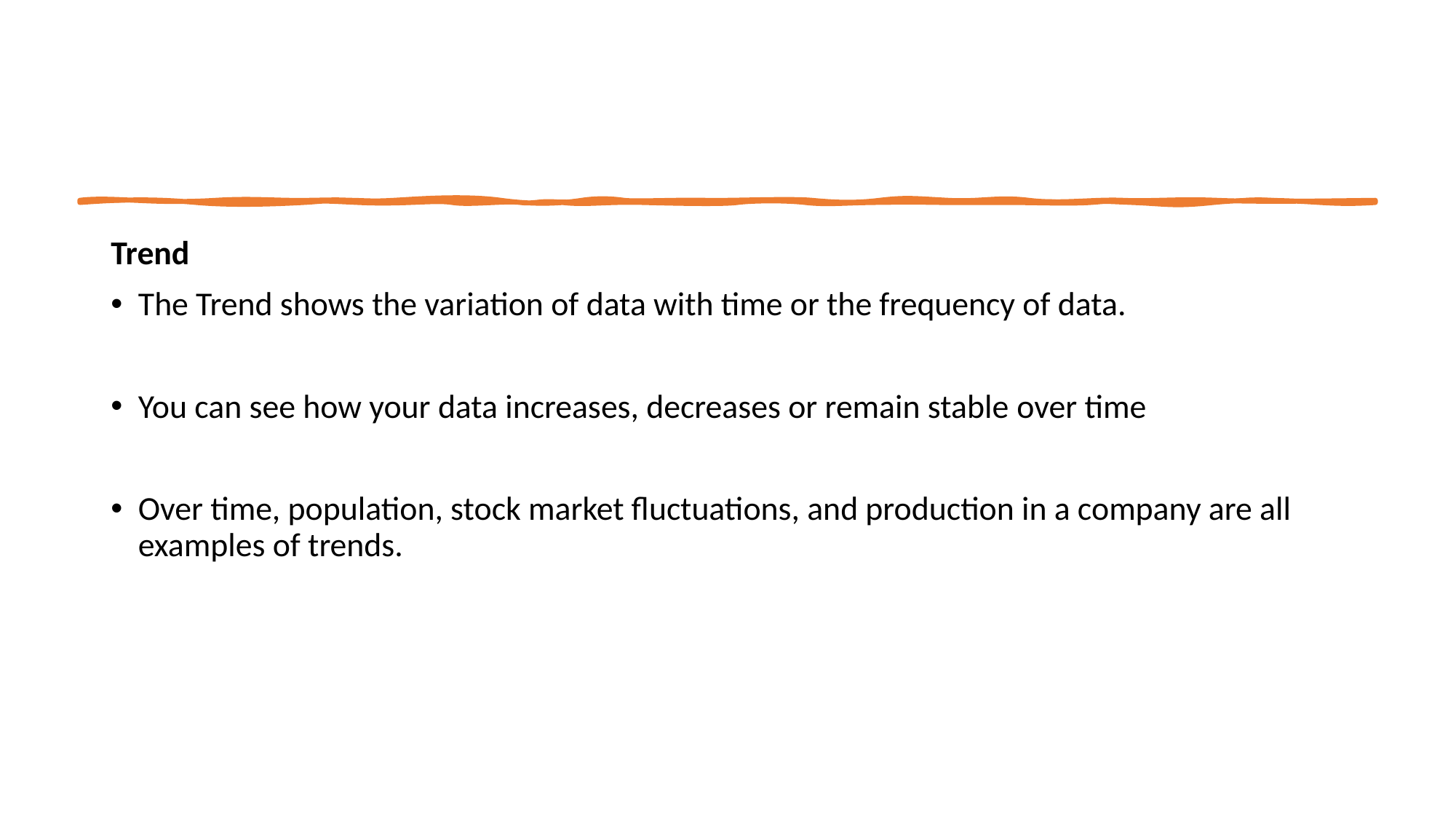

#

Trend
The Trend shows the variation of data with time or the frequency of data.

You can see how your data increases, decreases or remain stable over time

Over time, population, stock market fluctuations, and production in a company are all examples of trends.